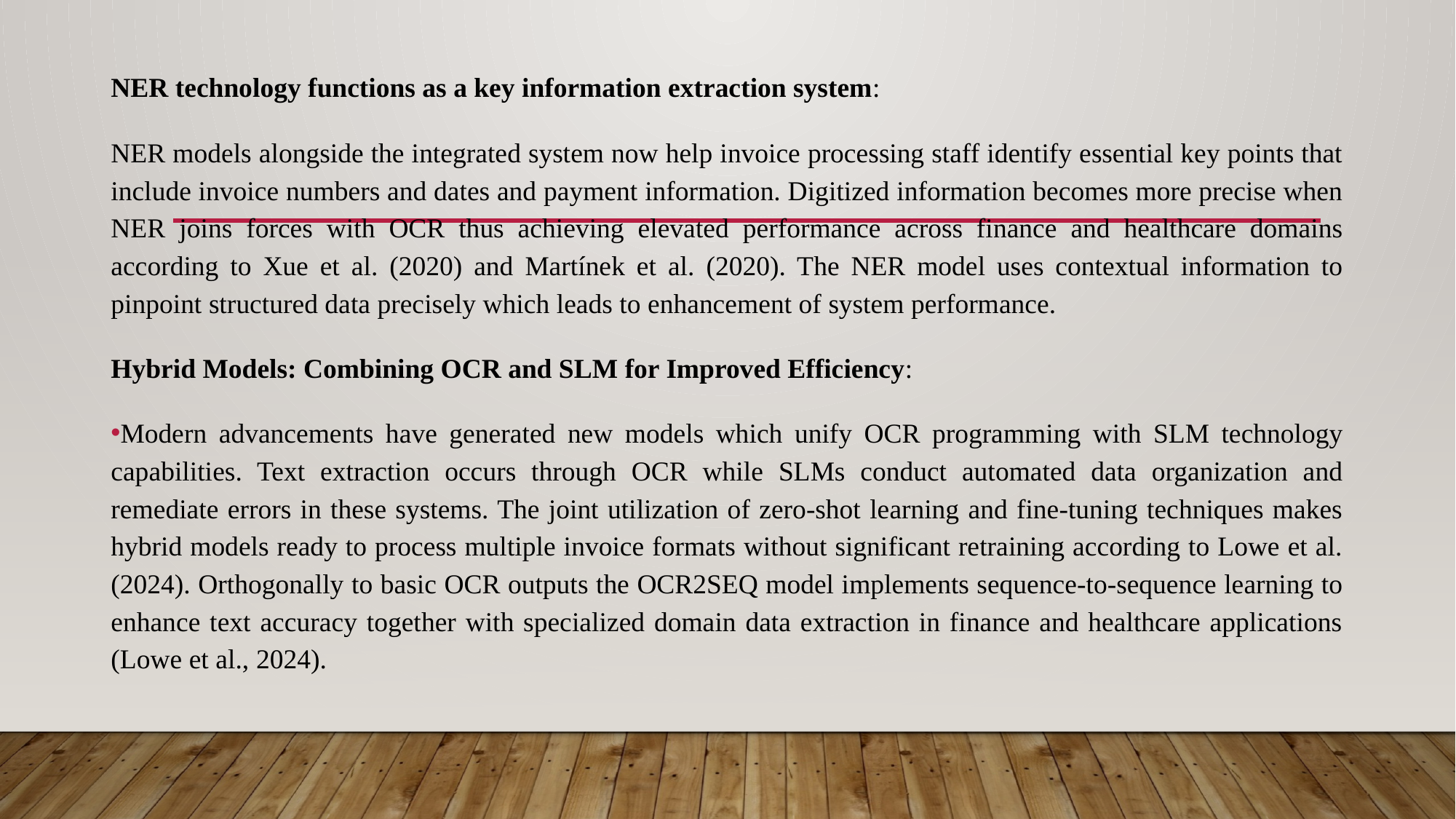

NER technology functions as a key information extraction system:
NER models alongside the integrated system now help invoice processing staff identify essential key points that include invoice numbers and dates and payment information. Digitized information becomes more precise when NER joins forces with OCR thus achieving elevated performance across finance and healthcare domains according to Xue et al. (2020) and Martínek et al. (2020). The NER model uses contextual information to pinpoint structured data precisely which leads to enhancement of system performance.
Hybrid Models: Combining OCR and SLM for Improved Efficiency:
Modern advancements have generated new models which unify OCR programming with SLM technology capabilities. Text extraction occurs through OCR while SLMs conduct automated data organization and remediate errors in these systems. The joint utilization of zero-shot learning and fine-tuning techniques makes hybrid models ready to process multiple invoice formats without significant retraining according to Lowe et al. (2024). Orthogonally to basic OCR outputs the OCR2SEQ model implements sequence-to-sequence learning to enhance text accuracy together with specialized domain data extraction in finance and healthcare applications (Lowe et al., 2024).